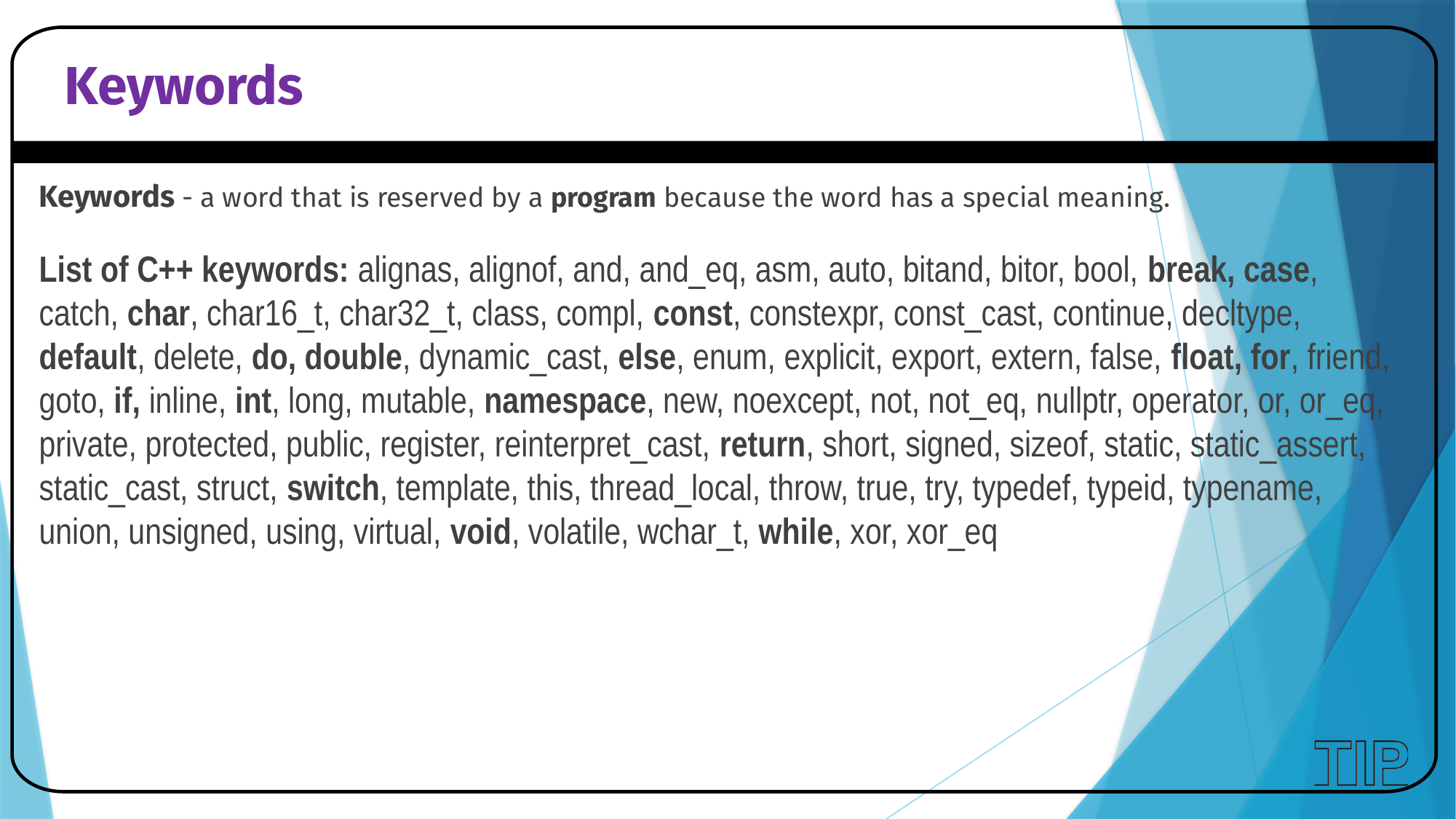

# Keywords
Keywords - a word that is reserved by a program because the word has a special meaning.

List of C++ keywords: alignas, alignof, and, and_eq, asm, auto, bitand, bitor, bool, break, case, catch, char, char16_t, char32_t, class, compl, const, constexpr, const_cast, continue, decltype, default, delete, do, double, dynamic_cast, else, enum, explicit, export, extern, false, float, for, friend, goto, if, inline, int, long, mutable, namespace, new, noexcept, not, not_eq, nullptr, operator, or, or_eq, private, protected, public, register, reinterpret_cast, return, short, signed, sizeof, static, static_assert, static_cast, struct, switch, template, this, thread_local, throw, true, try, typedef, typeid, typename, union, unsigned, using, virtual, void, volatile, wchar_t, while, xor, xor_eq